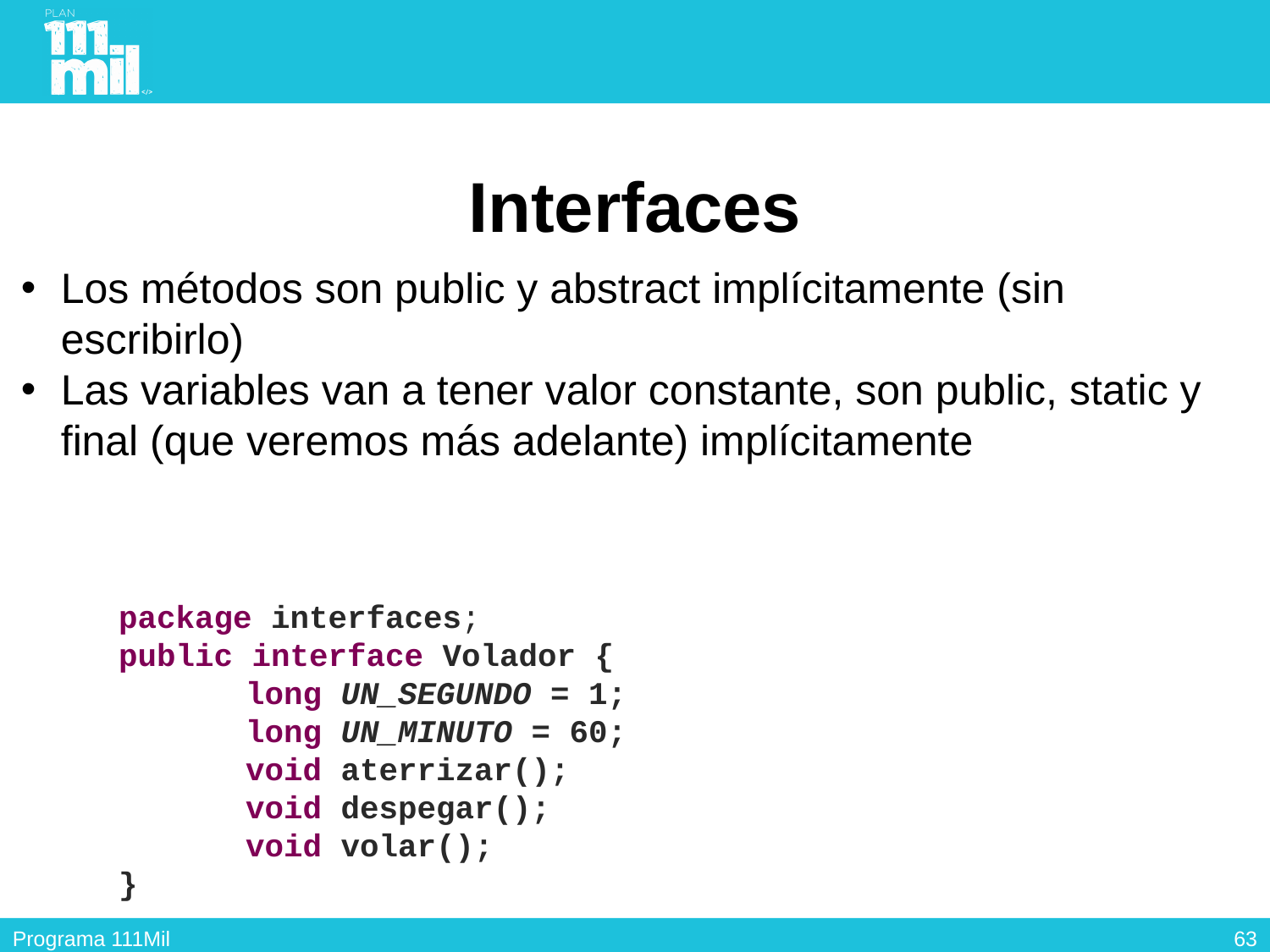

# Interfaces
Los métodos son public y abstract implícitamente (sin escribirlo)
Las variables van a tener valor constante, son public, static y final (que veremos más adelante) implícitamente
package interfaces;
public interface Volador {
	long UN_SEGUNDO = 1;
	long UN_MINUTO = 60;
	void aterrizar();
	void despegar();
	void volar();
}
63
Programa 111Mil